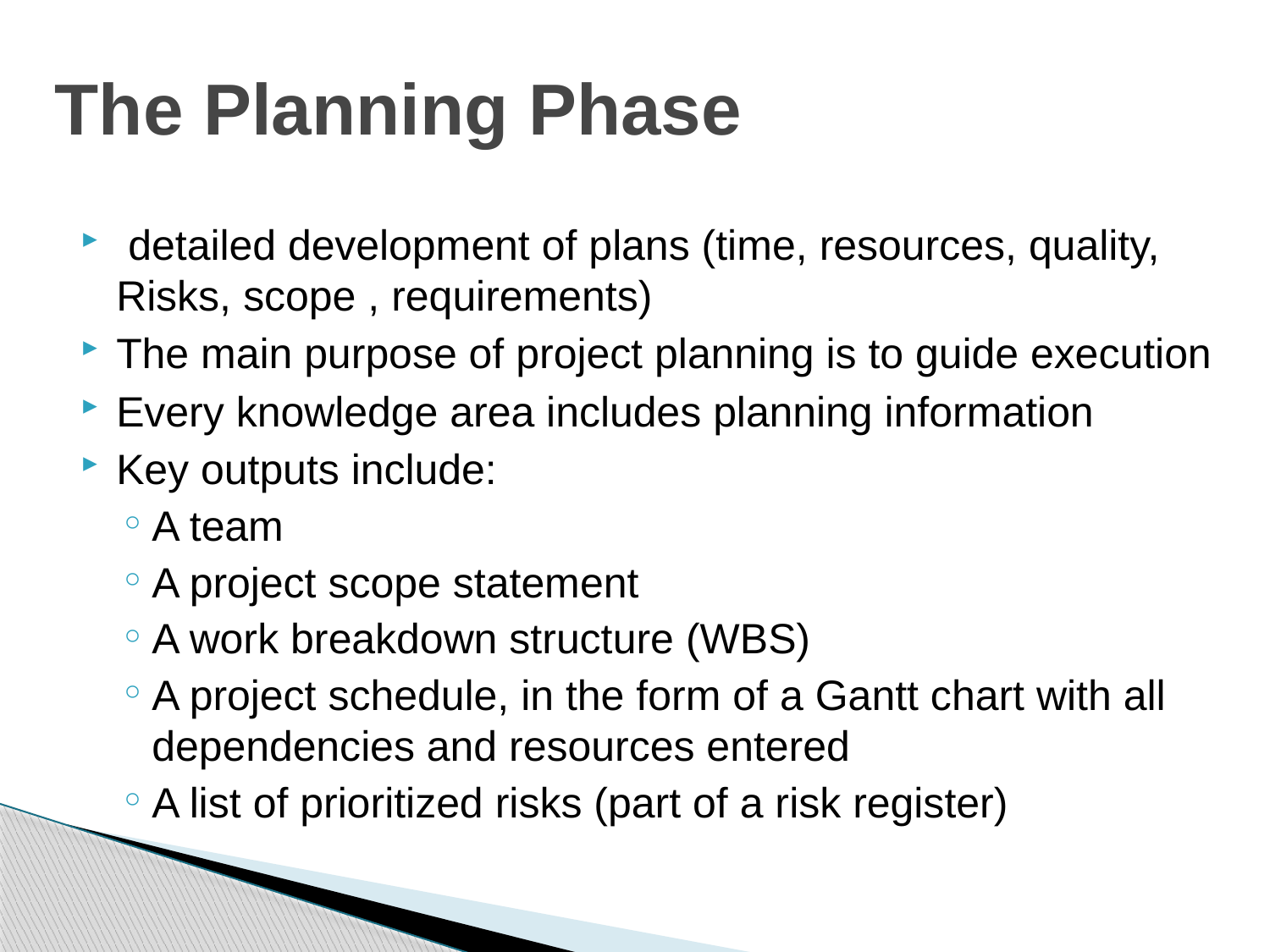

# The Planning Phase
 detailed development of plans (time, resources, quality, Risks, scope , requirements)
The main purpose of project planning is to guide execution
Every knowledge area includes planning information
Key outputs include:
A team
A project scope statement
A work breakdown structure (WBS)
A project schedule, in the form of a Gantt chart with all dependencies and resources entered
A list of prioritized risks (part of a risk register)